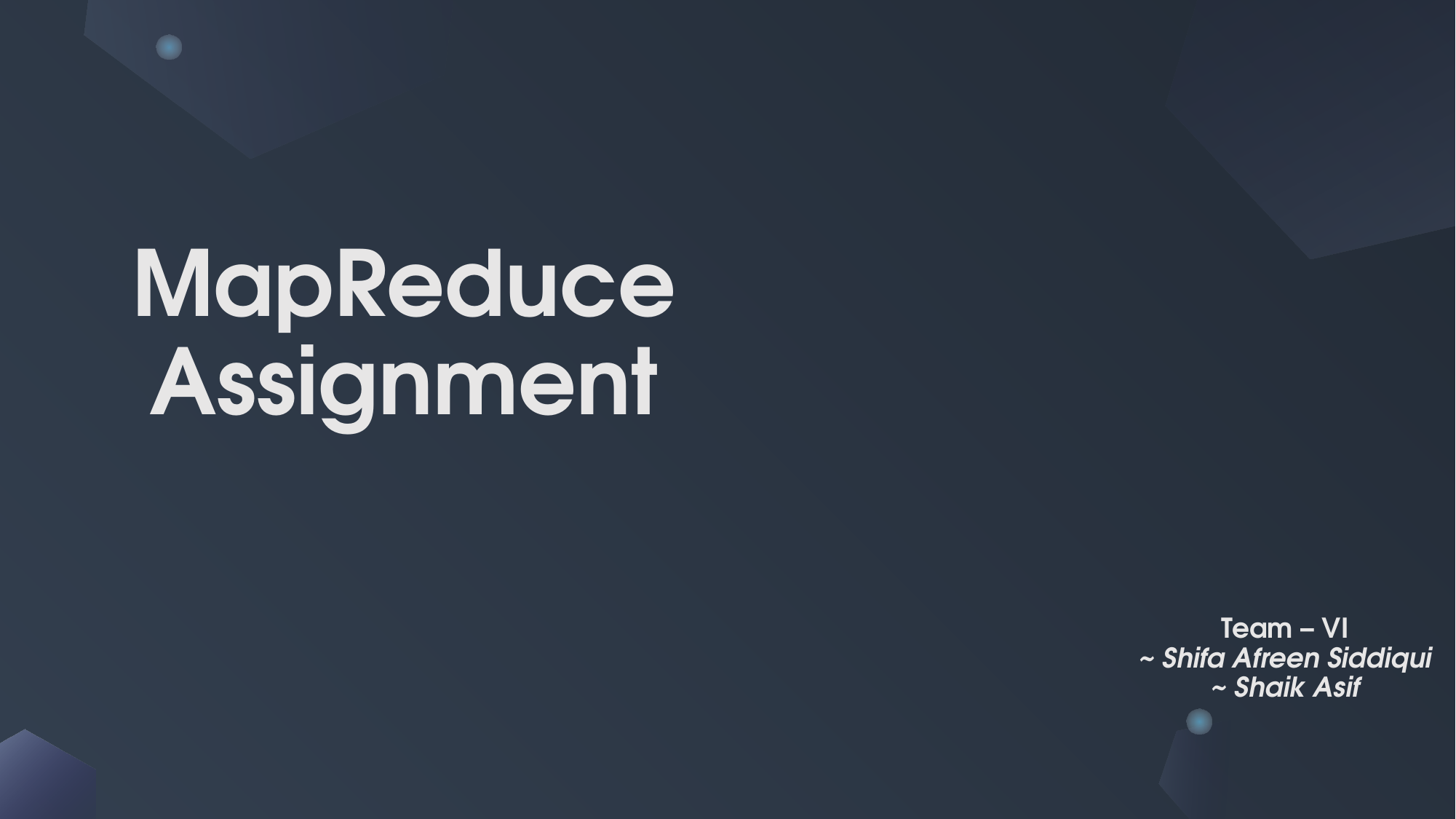

MapReduce Assignment
Team – VI
~ Shifa Afreen Siddiqui
~ Shaik Asif